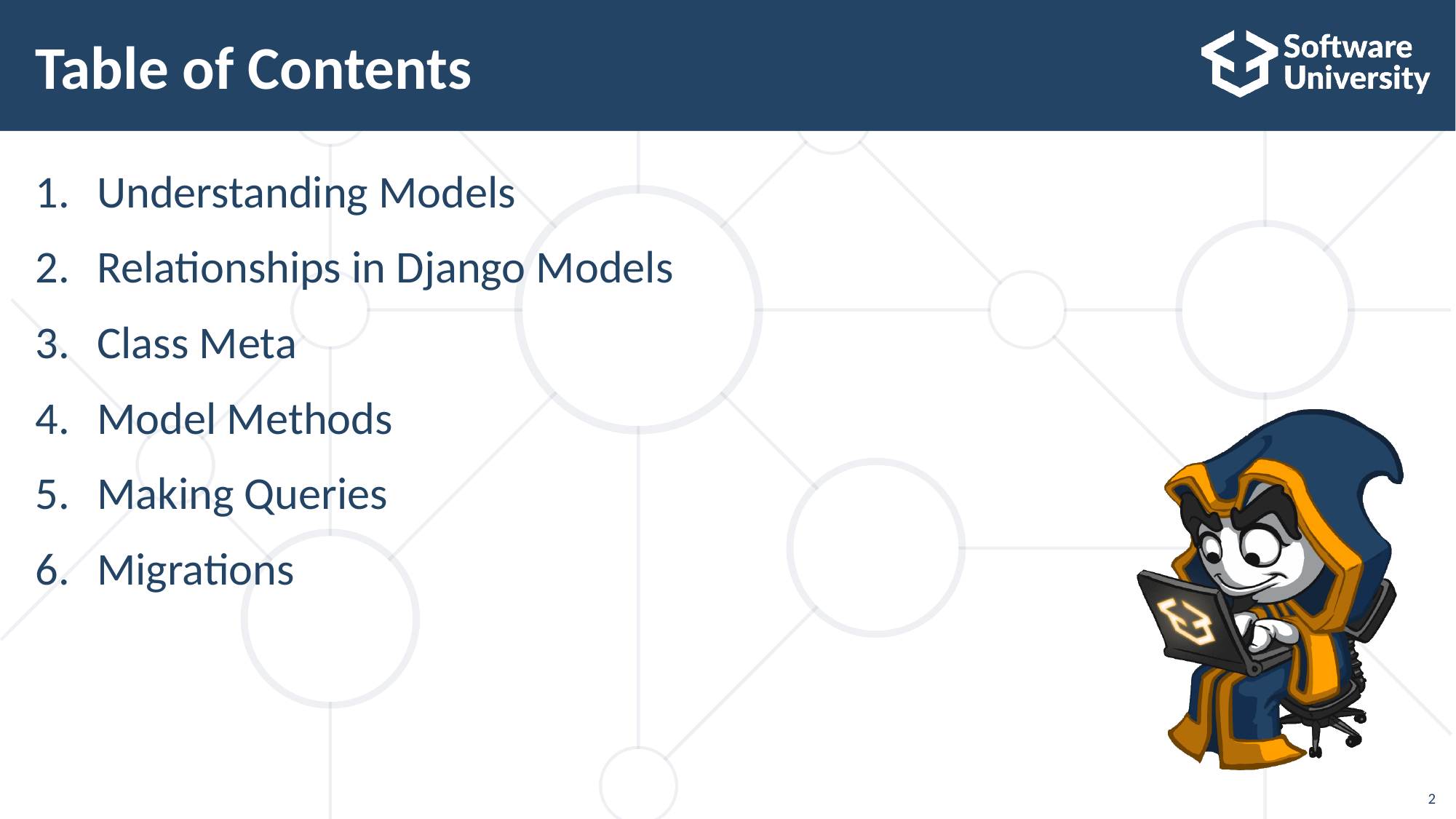

# Table of Contents
Understanding Models
Relationships in Django Models
Class Meta
Model Methods
Making Queries
Migrations
2